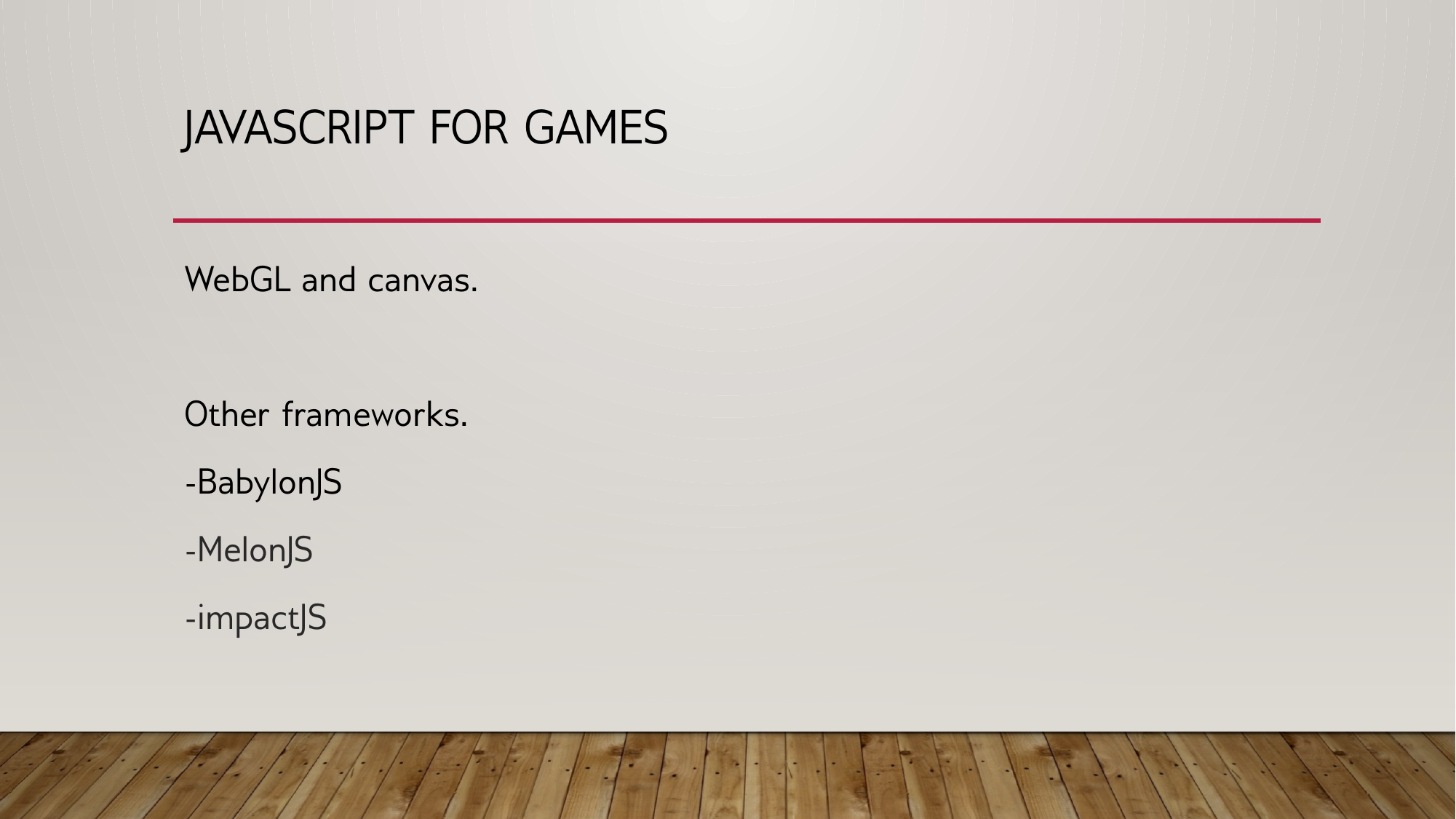

# JavaScript for games
WebGL and canvas.

Other frameworks.
-BabylonJS
-MelonJS
-impactJS